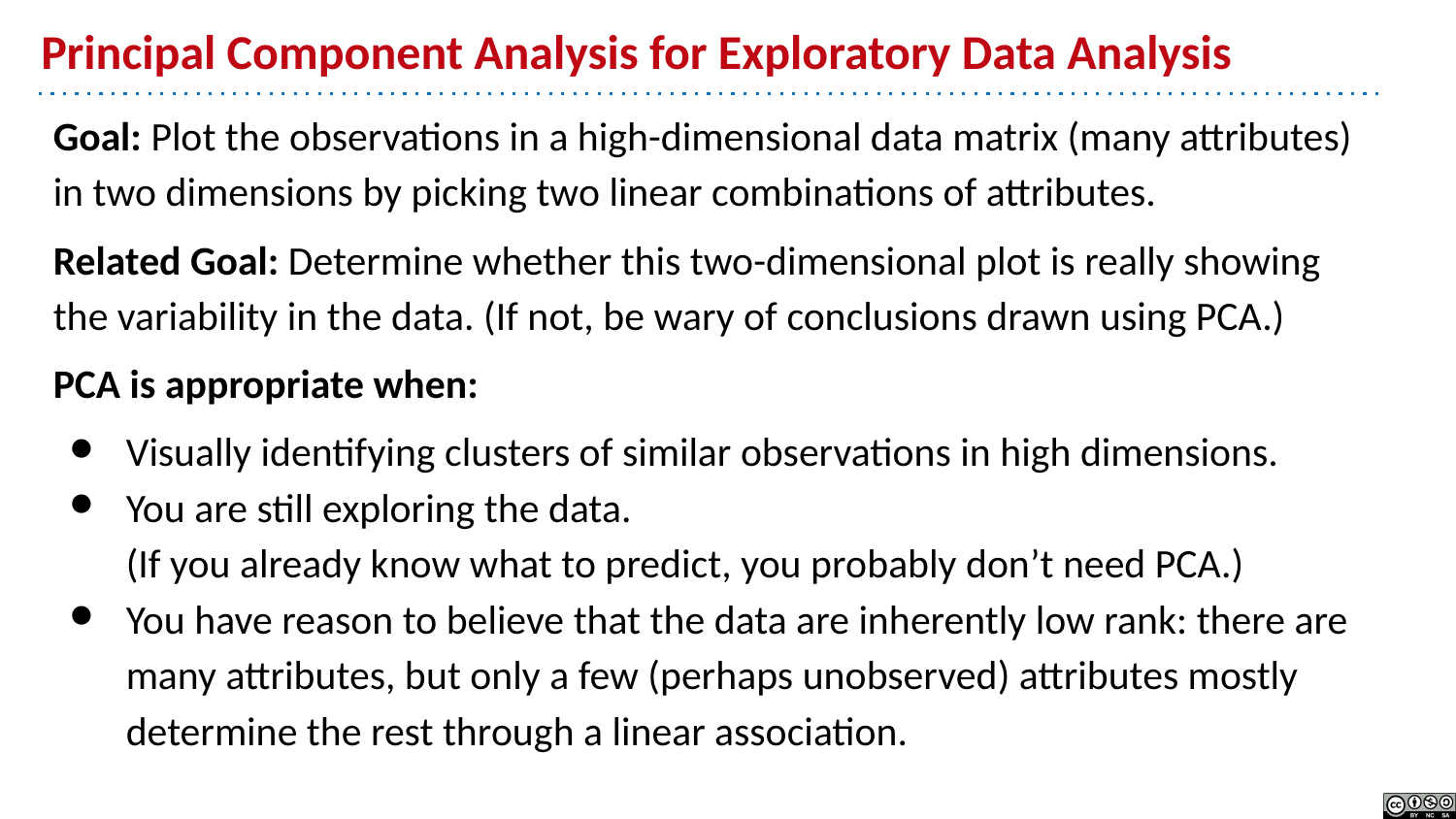

# Principal Component Analysis for Exploratory Data Analysis
Goal: Plot the observations in a high-dimensional data matrix (many attributes) in two dimensions by picking two linear combinations of attributes.
Related Goal: Determine whether this two-dimensional plot is really showing the variability in the data. (If not, be wary of conclusions drawn using PCA.)
PCA is appropriate when:
Visually identifying clusters of similar observations in high dimensions.
You are still exploring the data.
(If you already know what to predict, you probably don’t need PCA.)
You have reason to believe that the data are inherently low rank: there are many attributes, but only a few (perhaps unobserved) attributes mostly determine the rest through a linear association.